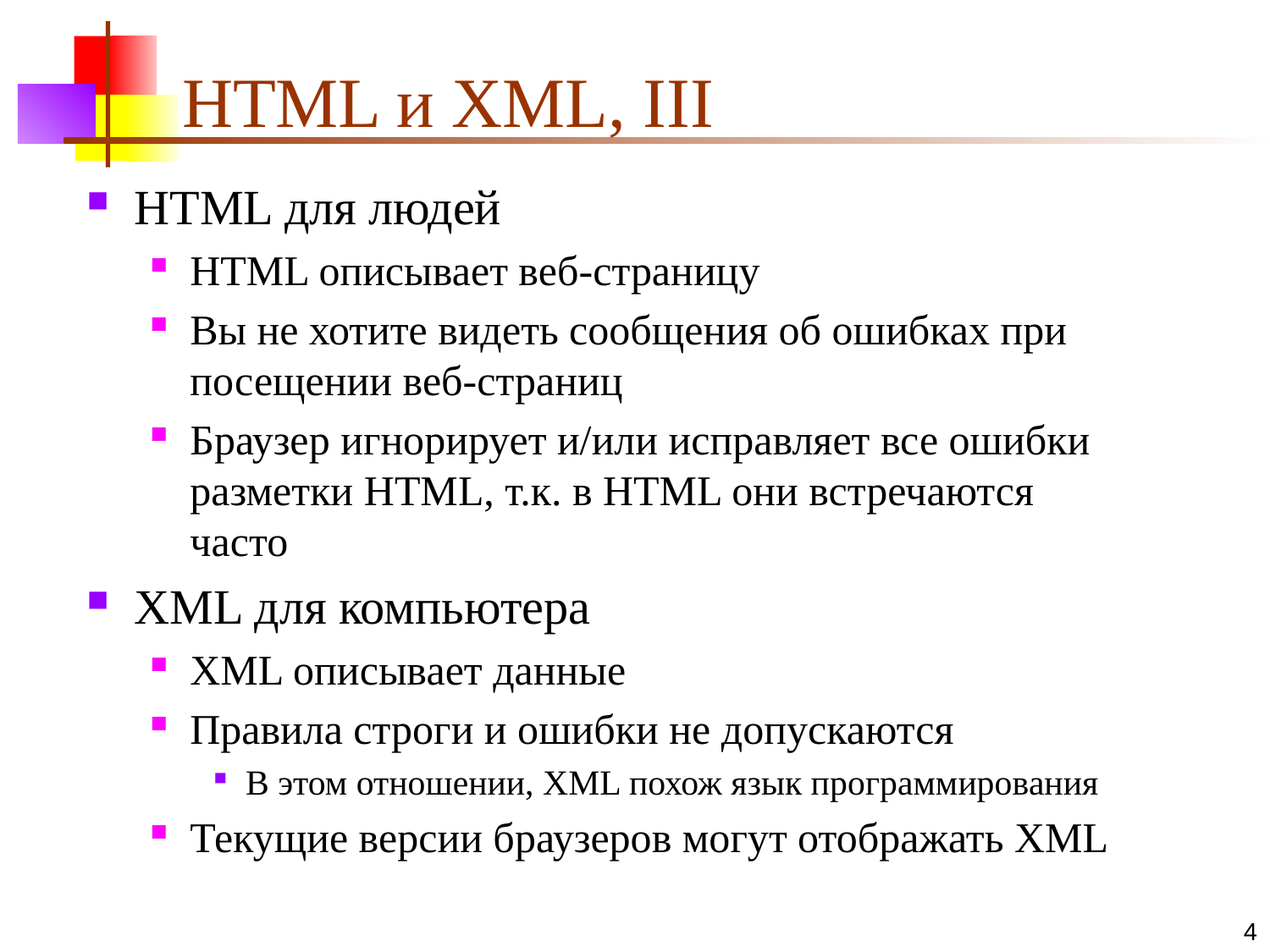

# HTML и XML, III
HTML для людей
HTML описывает веб-страницу
Вы не хотите видеть сообщения об ошибках при посещении веб-страниц
Браузер игнорирует и/или исправляет все ошибки разметки HTML, т.к. в HTML они встречаются часто
XML для компьютера
XML описывает данные
Правила строги и ошибки не допускаются
В этом отношении, XML похож язык программирования
Текущие версии браузеров могут отображать XML
4